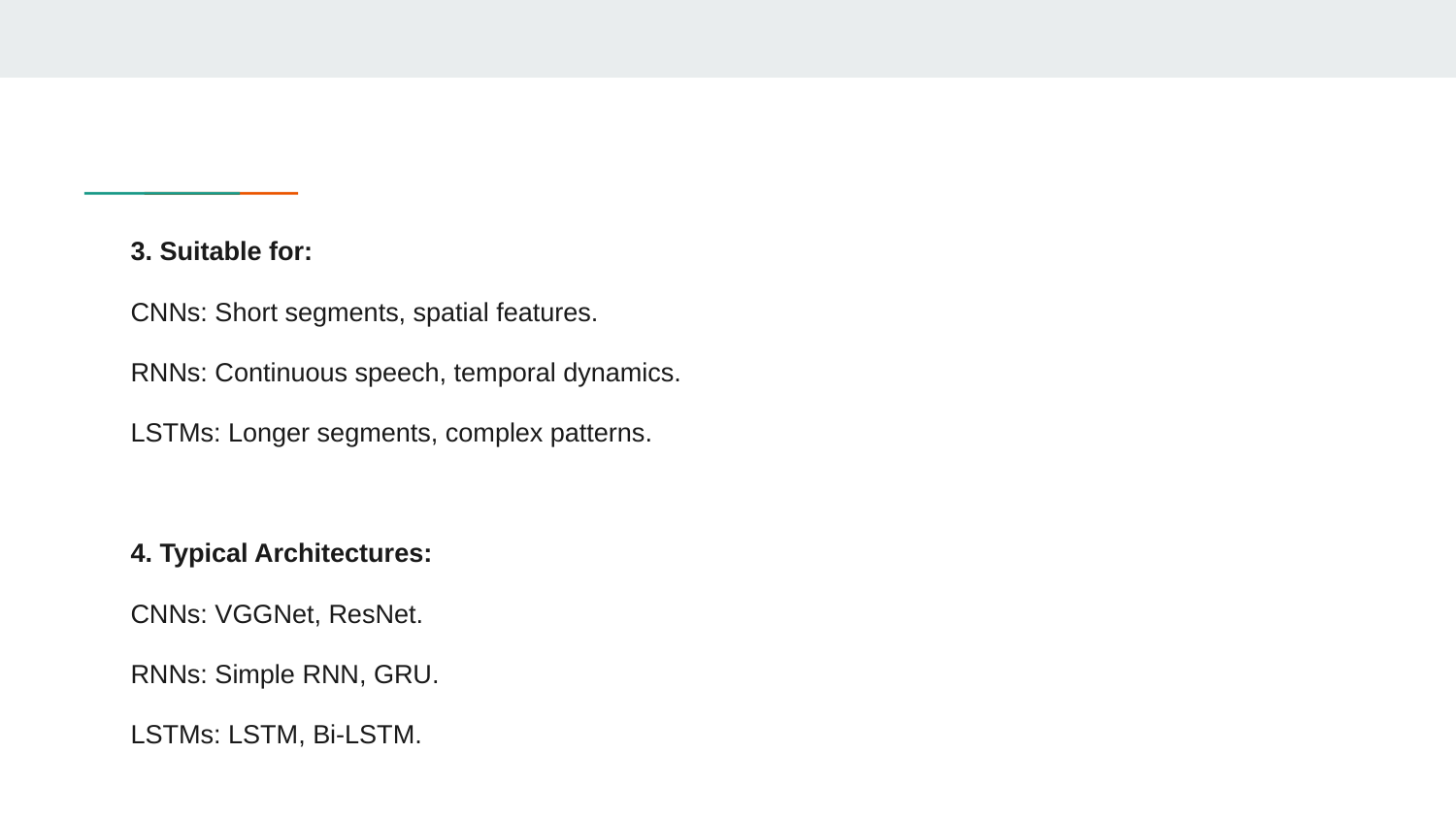

3. Suitable for:
CNNs: Short segments, spatial features.
RNNs: Continuous speech, temporal dynamics.
LSTMs: Longer segments, complex patterns.

4. Typical Architectures:
CNNs: VGGNet, ResNet.
RNNs: Simple RNN, GRU.
LSTMs: LSTM, Bi-LSTM.